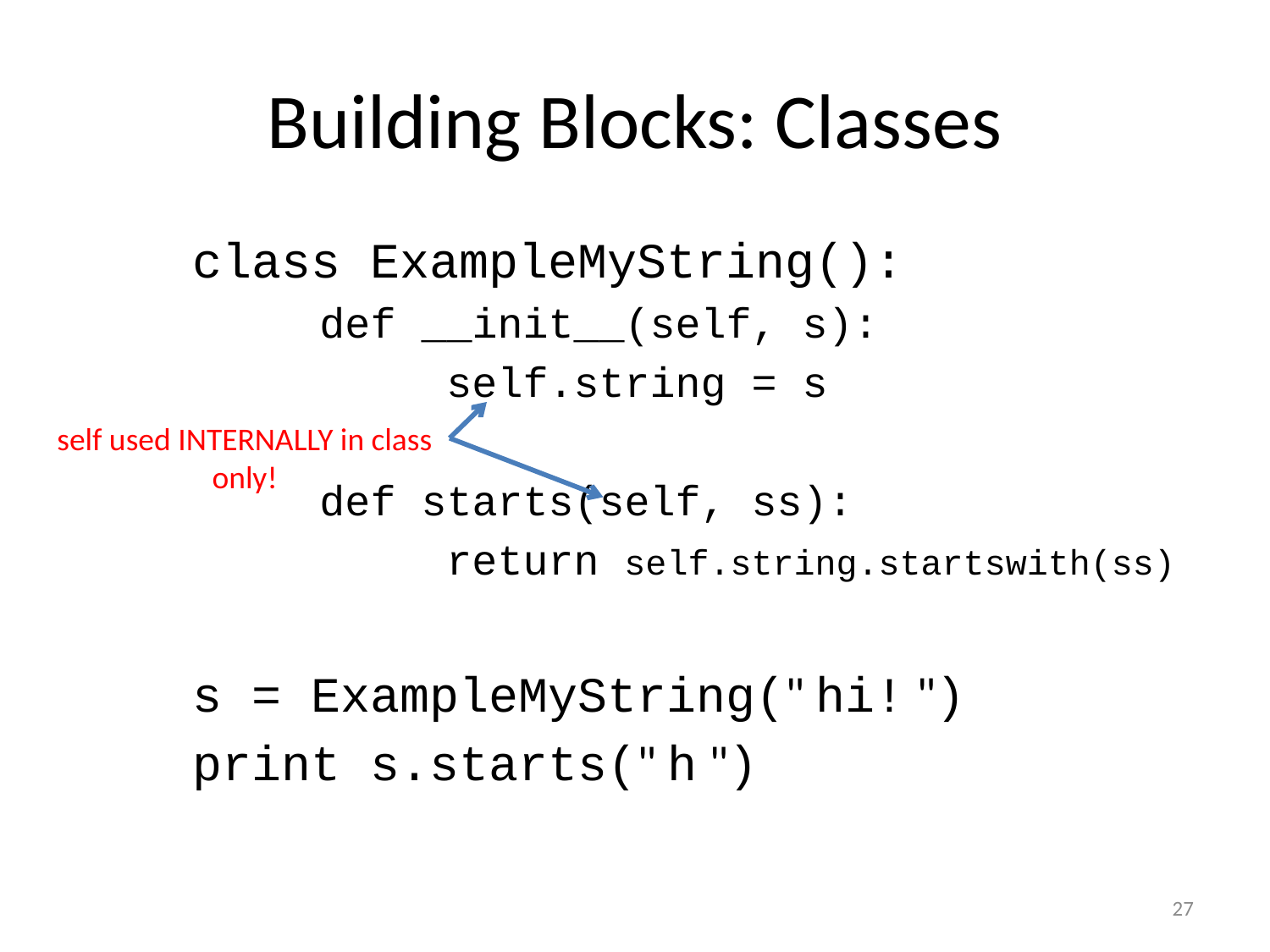

# Building Blocks: Classes
class ExampleMyString():
	def __init__(self, s):
		self.string = s

	def starts(self, ss):
		return self.string.startswith(ss)

s = ExampleMyString(" hi! ")
print s.starts(" h ")
self used INTERNALLY in class
only!
27